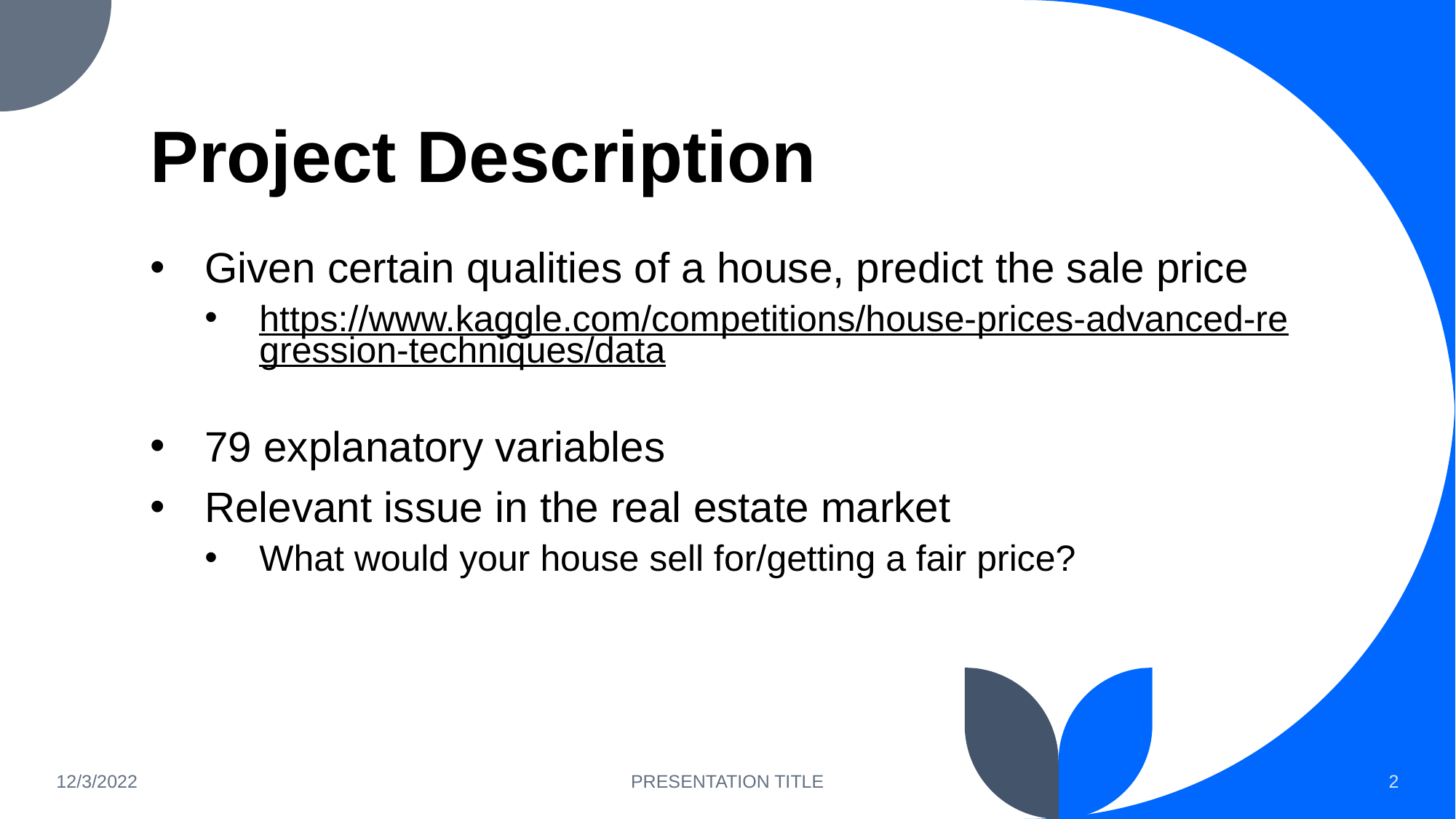

# Project Description
Given certain qualities of a house, predict the sale price
https://www.kaggle.com/competitions/house-prices-advanced-regression-techniques/data
79 explanatory variables
Relevant issue in the real estate market
What would your house sell for/getting a fair price?

12/3/2022
PRESENTATION TITLE
2